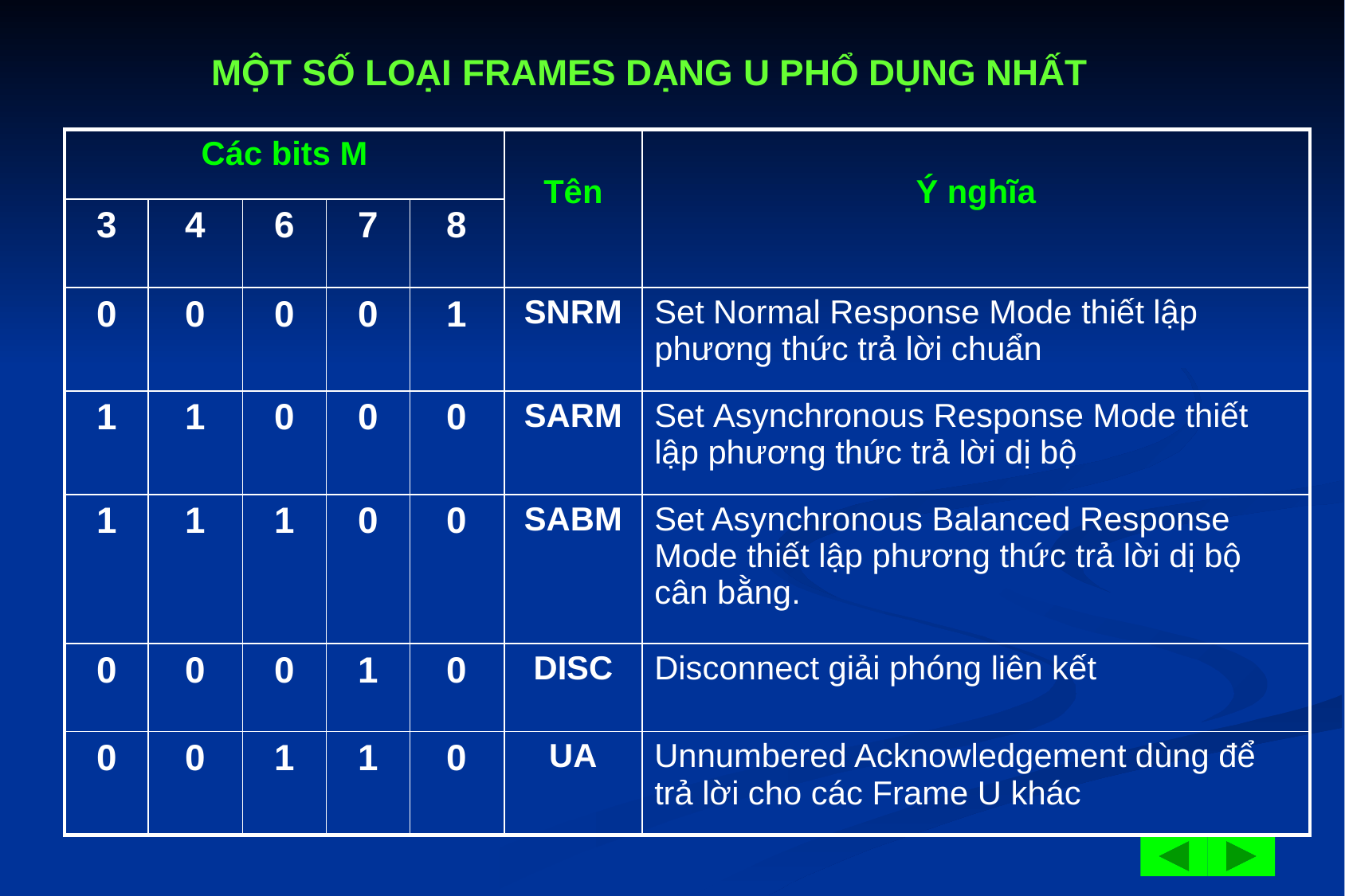

MỘT SỐ LOẠI FRAMES DẠNG U PHỔ DỤNG NHẤT
| Các bits M |  |  |  |  | Tên | Ý nghĩa |
| --- | --- | --- | --- | --- | --- | --- |
| 3 | 4 | 6 | 7 | 8 |  |  |
| 0 | 0 | 0 | 0 | 1 | SNRM | Set Normal Response Mode thiết lập phương thức trả lời chuẩn |
| 1 | 1 | 0 | 0 | 0 | SARM | Set Asynchronous Response Mode thiết lập phương thức trả lời dị bộ |
| 1 | 1 | 1 | 0 | 0 | SABM | Set Asynchronous Balanced Response Mode thiết lập phương thức trả lời dị bộ cân bằng. |
| 0 | 0 | 0 | 1 | 0 | DISC | Disconnect giải phóng liên kết |
| 0 | 0 | 1 | 1 | 0 | UA | Unnumbered Acknowledgement dùng để trả lời cho các Frame U khác |